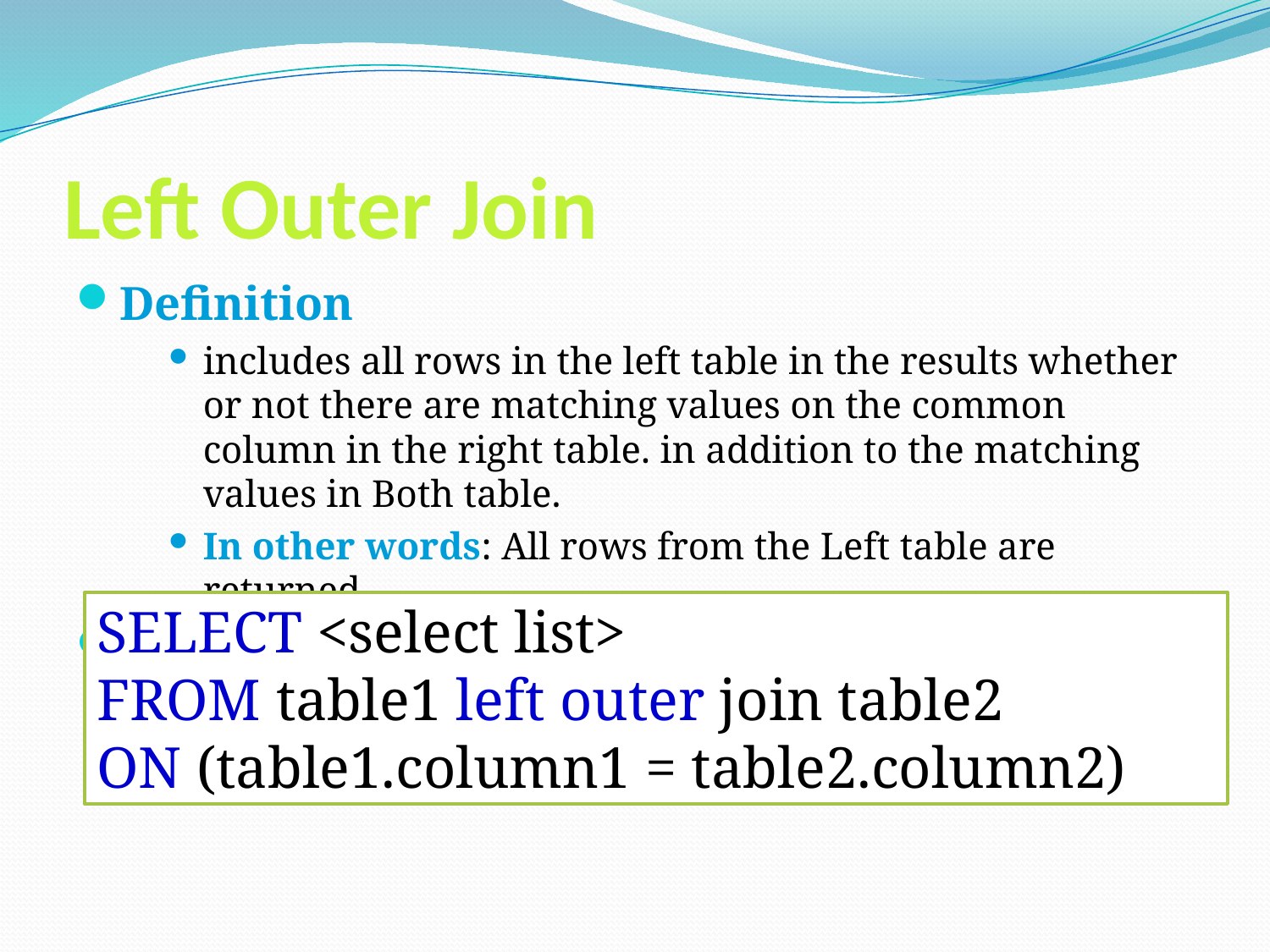

# Left Outer Join
Definition
includes all rows in the left table in the results whether or not there are matching values on the common column in the right table. in addition to the matching values in Both table.
In other words: All rows from the Left table are returned
Syntax
SELECT <select list>
FROM table1 left outer join table2
ON (table1.column1 = table2.column2)